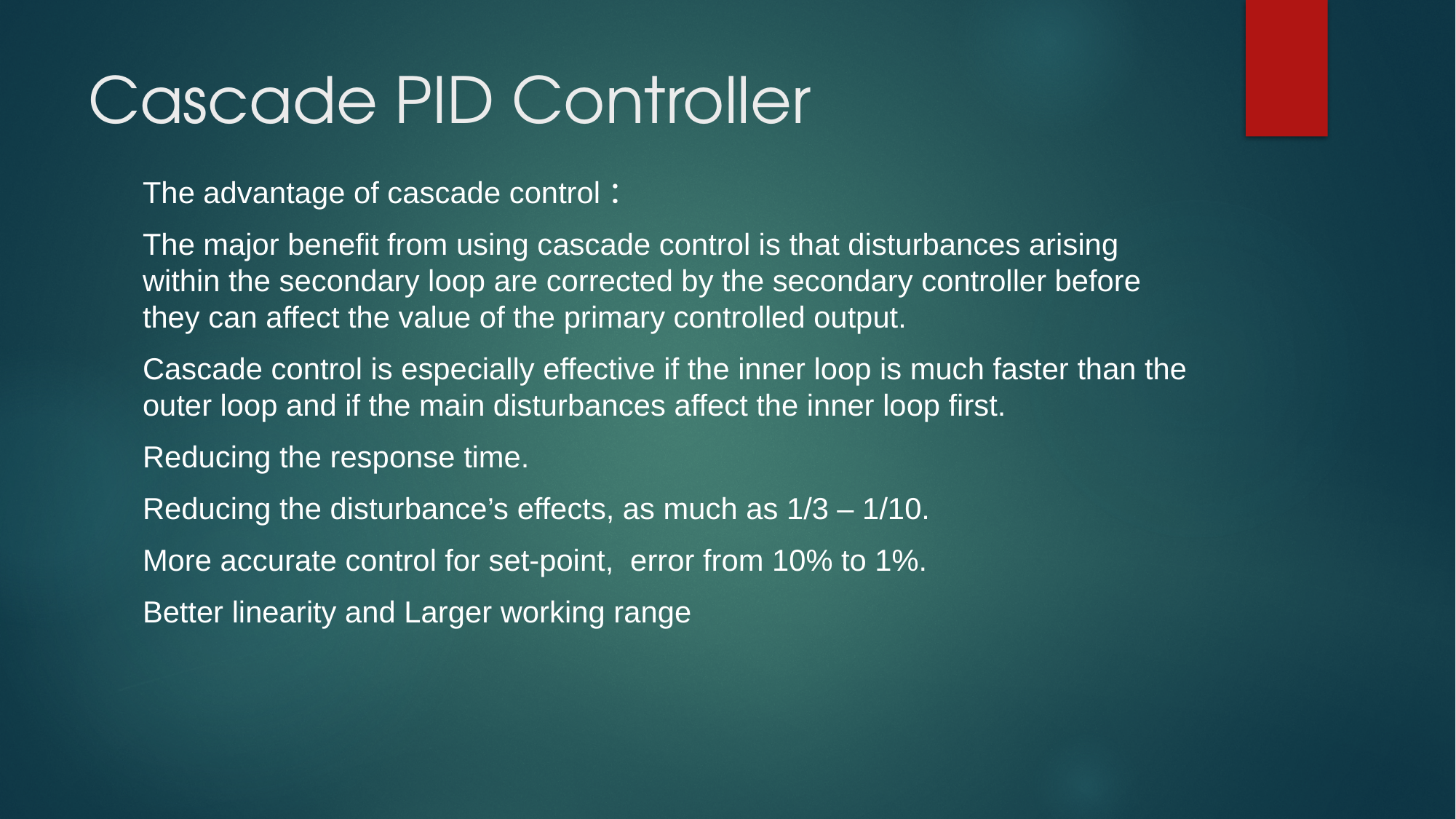

# Cascade PID Controller
The advantage of cascade control：
The major benefit from using cascade control is that disturbances arising within the secondary loop are corrected by the secondary controller before they can affect the value of the primary controlled output.
Cascade control is especially effective if the inner loop is much faster than the outer loop and if the main disturbances affect the inner loop first.
Reducing the response time.
Reducing the disturbance’s effects, as much as 1/3 – 1/10.
More accurate control for set-point,  error from 10% to 1%.
Better linearity and Larger working range